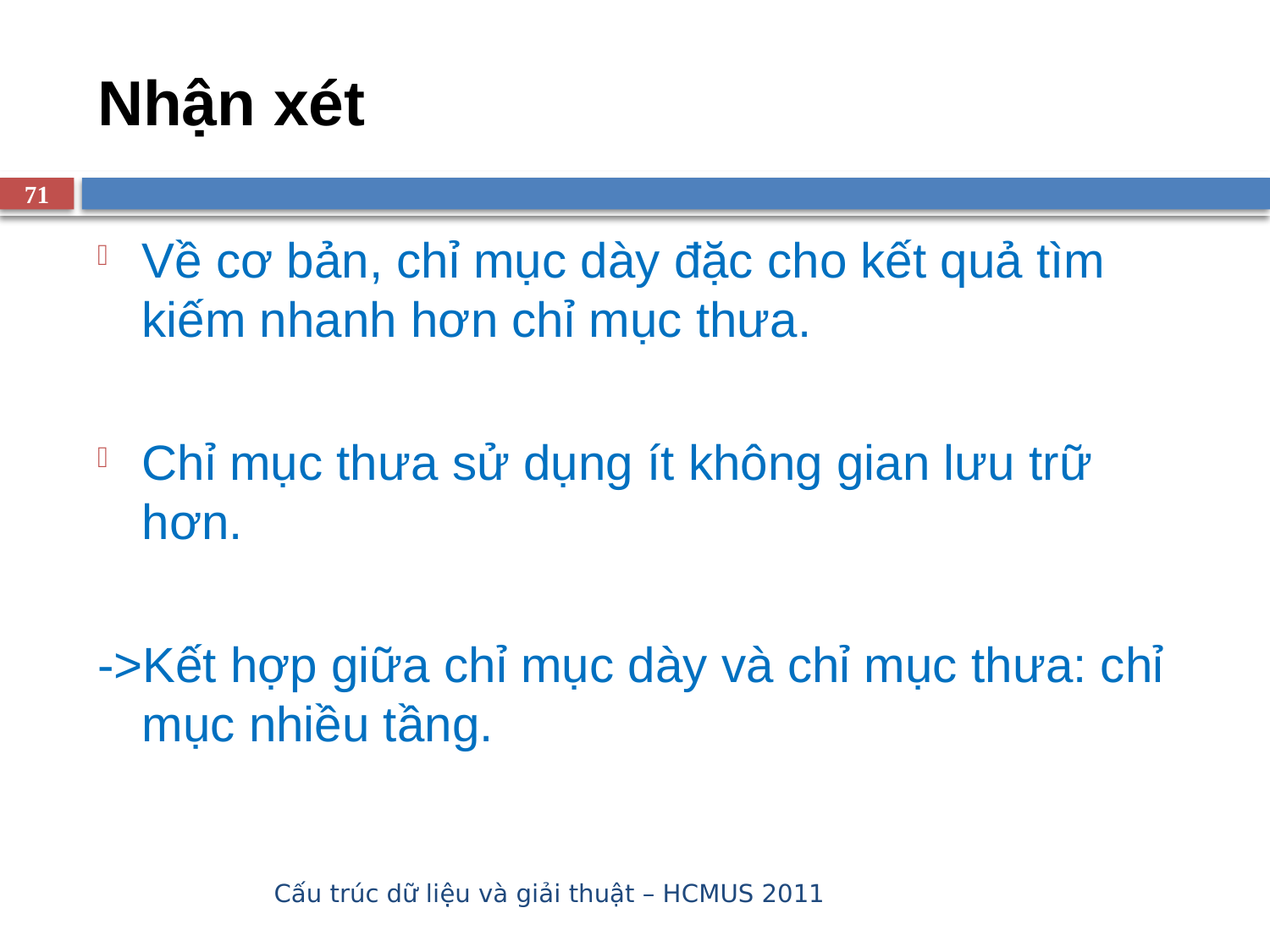

# Nhận xét
71
Về cơ bản, chỉ mục dày đặc cho kết quả tìm kiếm nhanh hơn chỉ mục thưa.

Chỉ mục thưa sử dụng ít không gian lưu trữ hơn.

->Kết hợp giữa chỉ mục dày và chỉ mục thưa: chỉ mục nhiều tầng.
Cấu trúc dữ liệu và giải thuật – HCMUS 2011